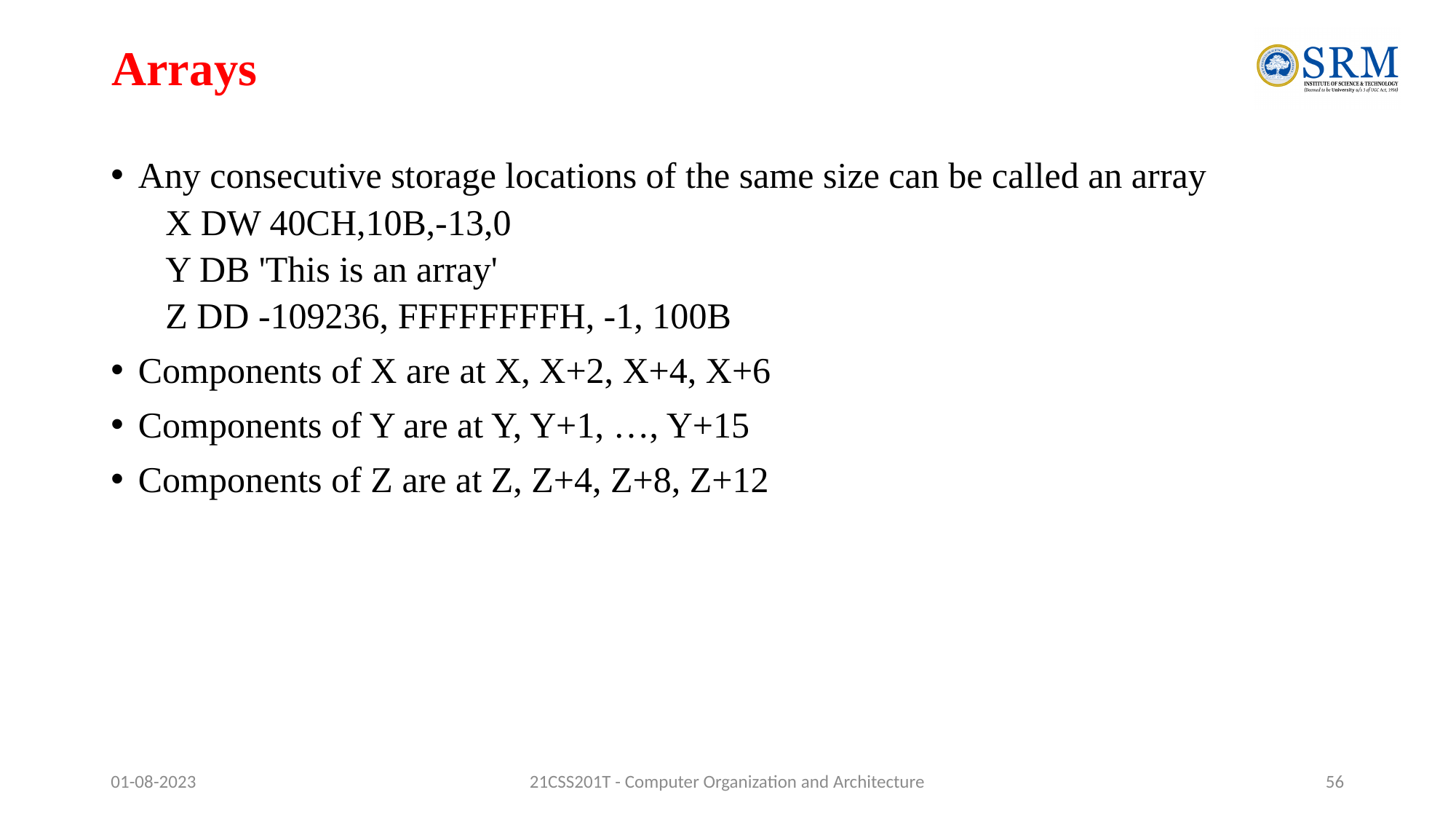

# Arrays
Any consecutive storage locations of the same size can be called an array
X DW 40CH,10B,-13,0
Y DB 'This is an array'
Z DD -109236, FFFFFFFFH, -1, 100B
Components of X are at X, X+2, X+4, X+6
Components of Y are at Y, Y+1, …, Y+15
Components of Z are at Z, Z+4, Z+8, Z+12
01-08-2023
21CSS201T - Computer Organization and Architecture
56